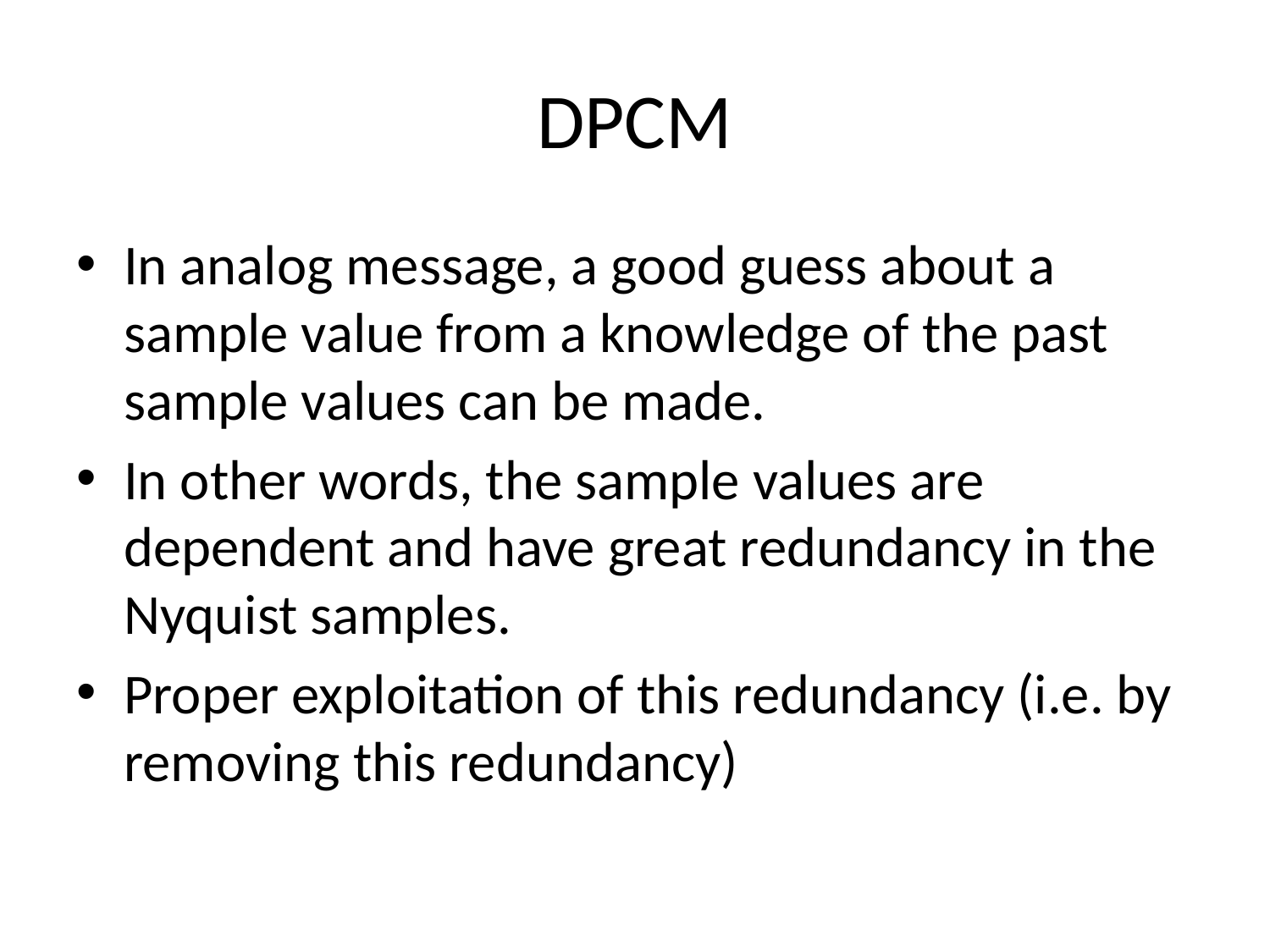

# DPCM
In analog message, a good guess about a sample value from a knowledge of the past sample values can be made.
In other words, the sample values are dependent and have great redundancy in the Nyquist samples.
Proper exploitation of this redundancy (i.e. by removing this redundancy)